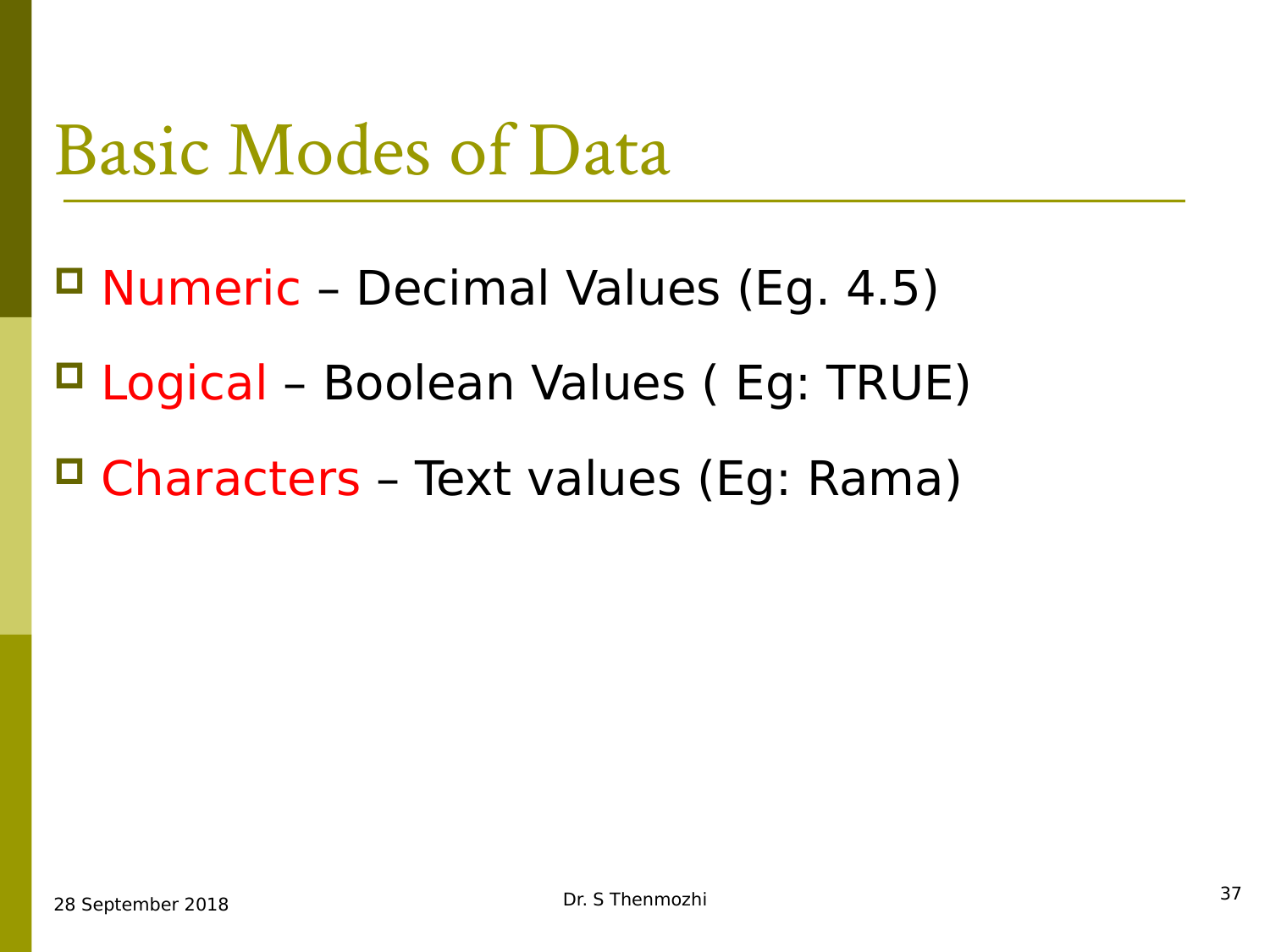

# Basic Modes of Data
Numeric – Decimal Values (Eg. 4.5)
Logical – Boolean Values ( Eg: TRUE)
Characters – Text values (Eg: Rama)
37
Dr. S Thenmozhi
28 September 2018